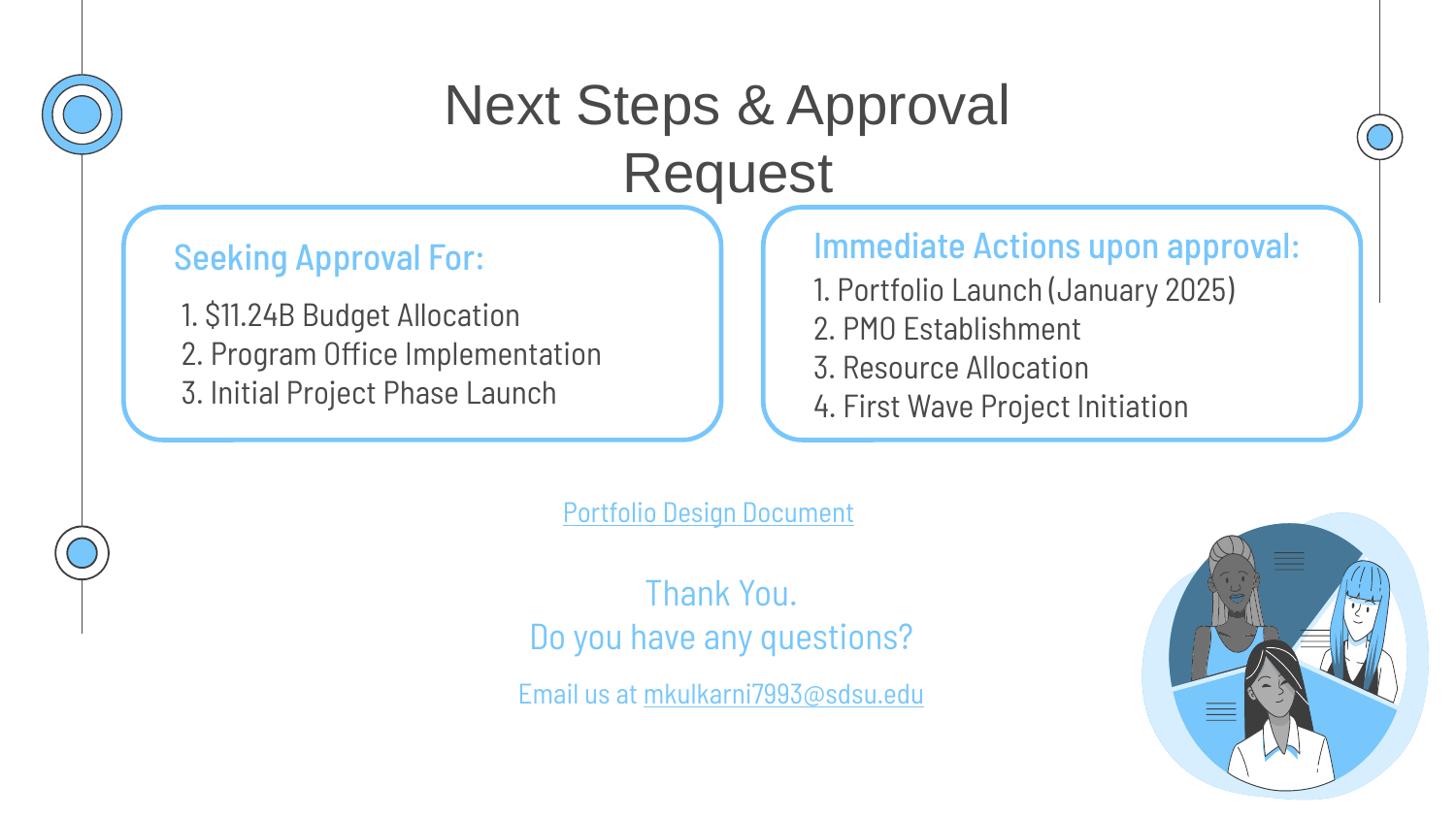

# Next Steps & Approval Request

Immediate Actions upon approval:
Seeking Approval For:
1. Portfolio Launch (January 2025)
2. PMO Establishment
3. Resource Allocation
4. First Wave Project Initiation
1. $11.24B Budget Allocation
2. Program Office Implementation
3. Initial Project Phase Launch
Portfolio Design Document

Thank You.
Do you have any questions?

Email us at mkulkarni7993@sdsu.edu